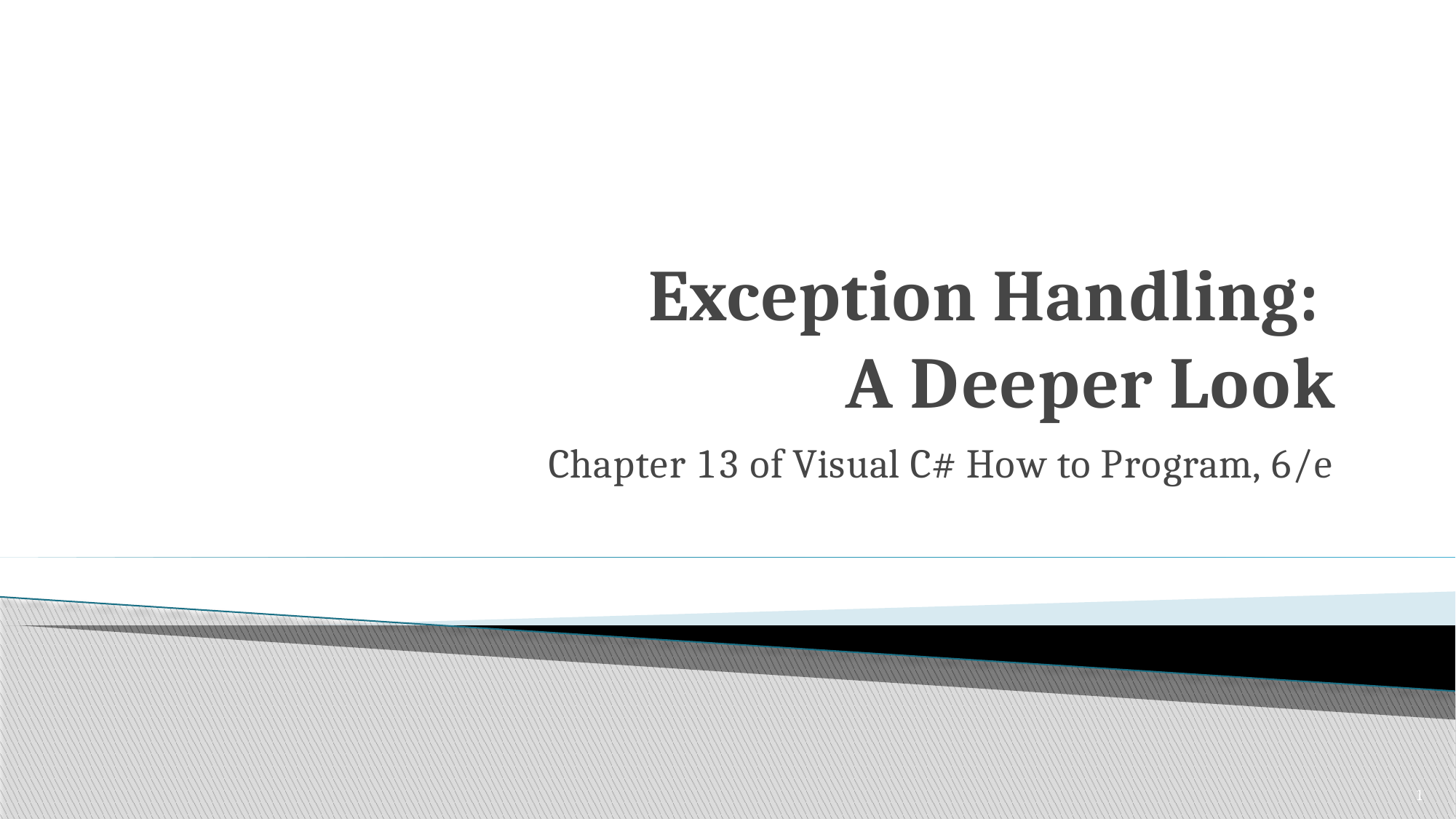

# Exception Handling: A Deeper Look
Chapter 13 of Visual C# How to Program, 6/e
1